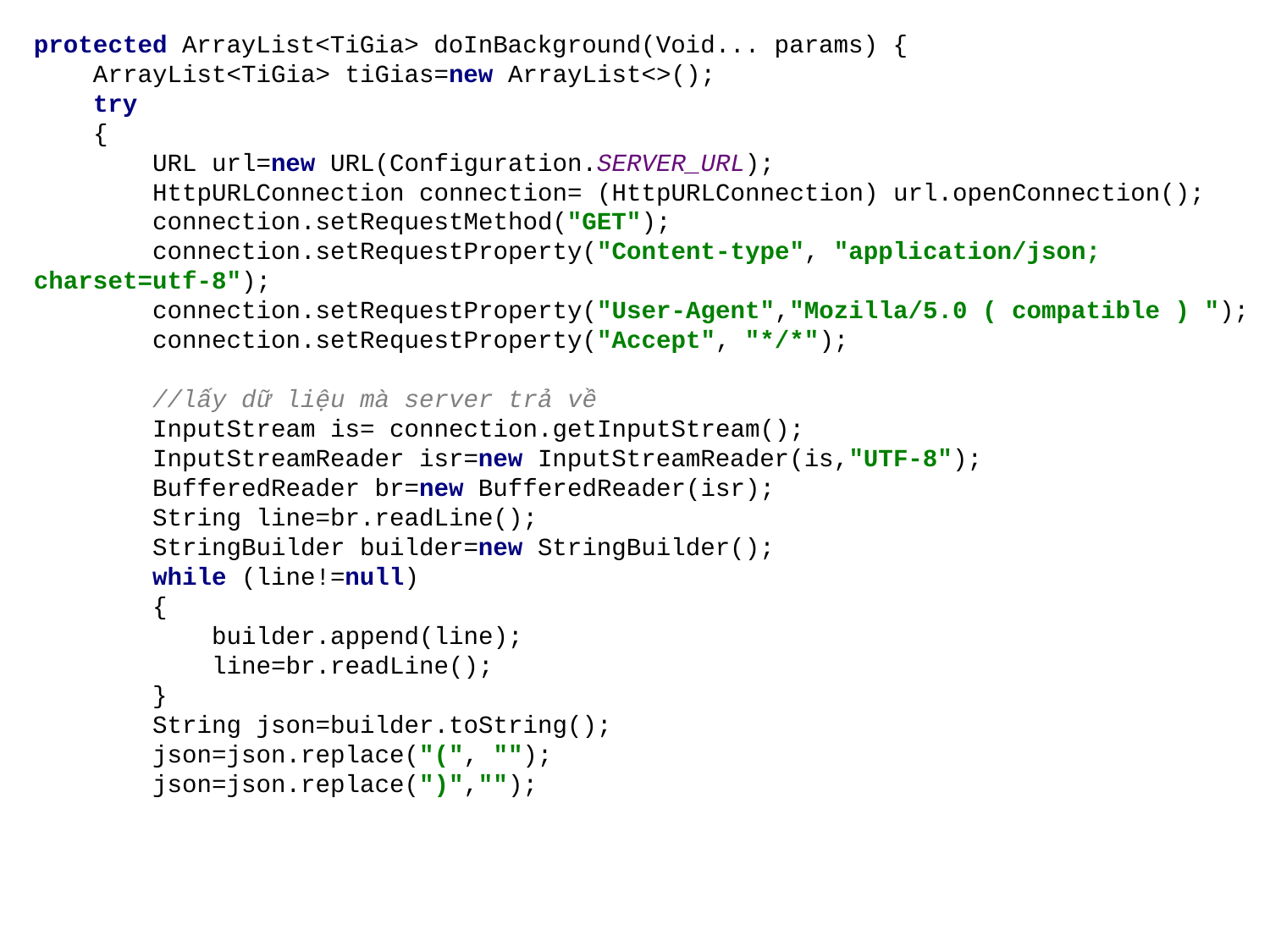

protected ArrayList<TiGia> doInBackground(Void... params) {
    ArrayList<TiGia> tiGias=new ArrayList<>();
    try
    {
        URL url=new URL(Configuration.SERVER_URL);
        HttpURLConnection connection= (HttpURLConnection) url.openConnection();
        connection.setRequestMethod("GET");
        connection.setRequestProperty("Content-type", "application/json; charset=utf-8");
        connection.setRequestProperty("User-Agent","Mozilla/5.0 ( compatible ) ");
        connection.setRequestProperty("Accept", "*/*");
        //lấy dữ liệu mà server trả về
        InputStream is= connection.getInputStream();
        InputStreamReader isr=new InputStreamReader(is,"UTF-8");
        BufferedReader br=new BufferedReader(isr);
        String line=br.readLine();
        StringBuilder builder=new StringBuilder();
        while (line!=null)
        {
            builder.append(line);
            line=br.readLine();
        }
        String json=builder.toString();
        json=json.replace("(", "");
        json=json.replace(")","");